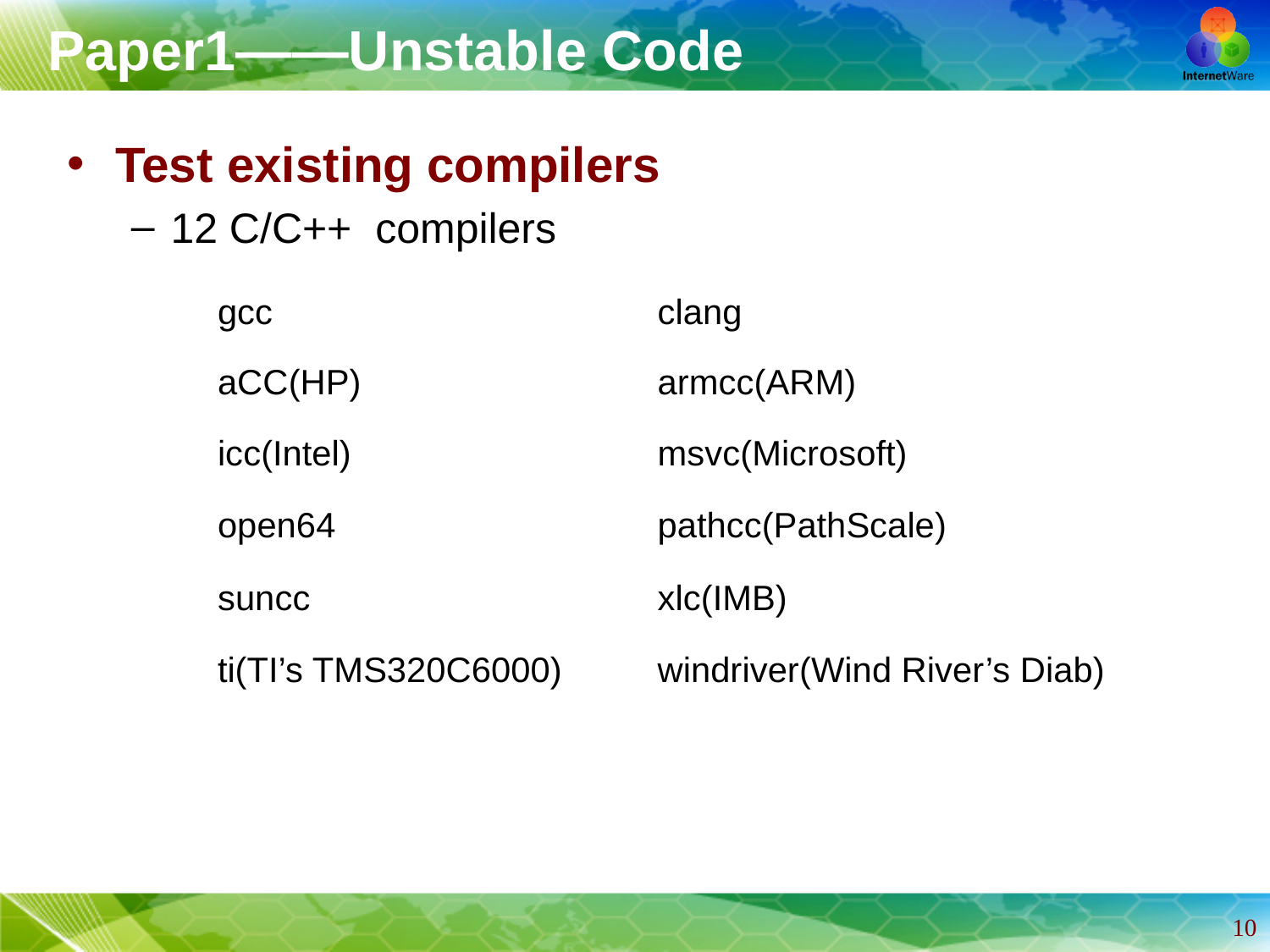

# Paper1——Unstable Code
Test existing compilers
12 C/C++  compilers

| gcc | clang |
| --- | --- |
| aCC(HP) | armcc(ARM) |
| icc(Intel) | msvc(Microsoft) |
| open64 | pathcc(PathScale) |
| suncc | xlc(IMB) |
| ti(TI’s TMS320C6000) | windriver(Wind River’s Diab) |
10